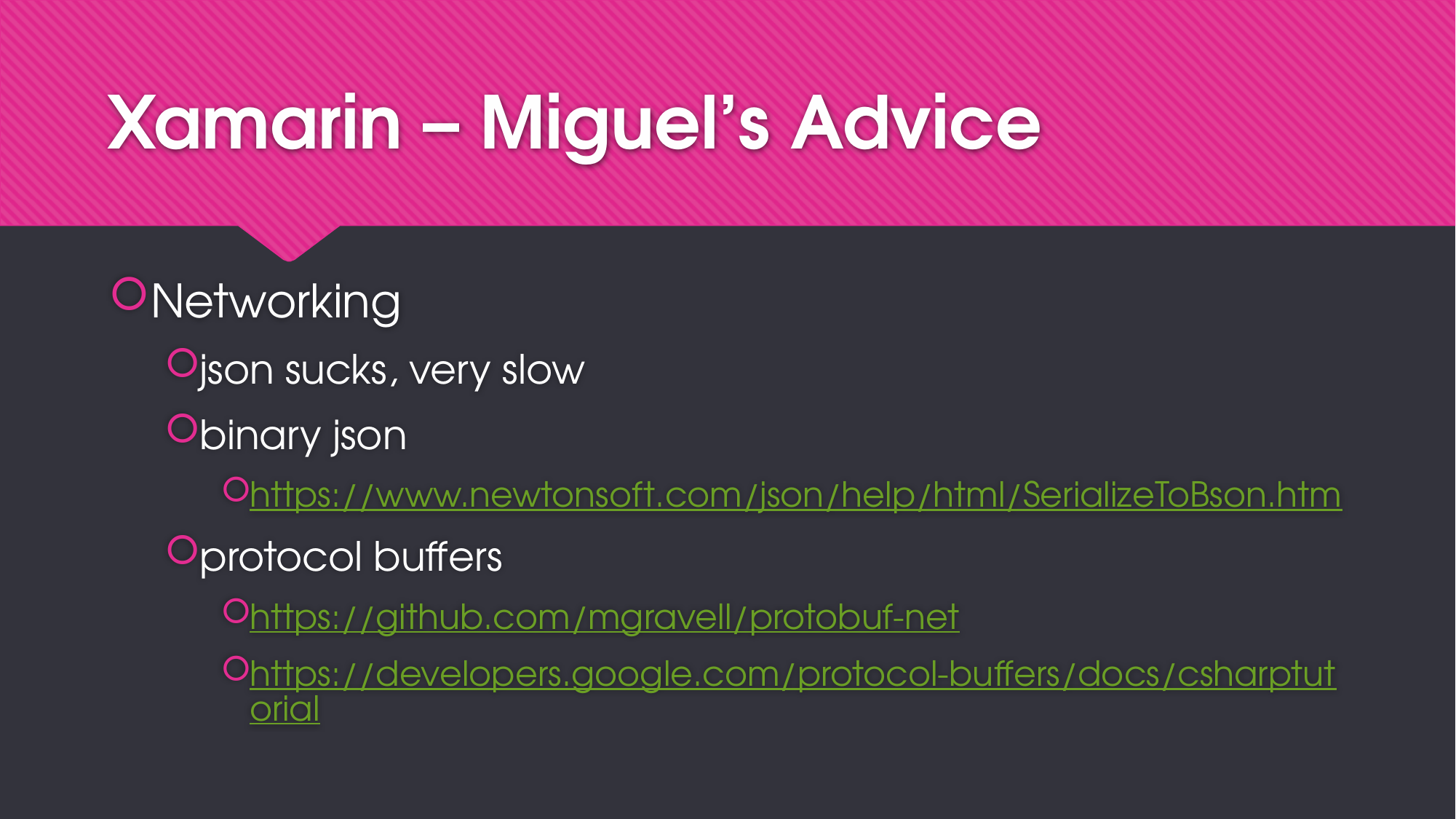

# Xamarin – Miguel’s Advice
Networking
json sucks, very slow
binary json
https://www.newtonsoft.com/json/help/html/SerializeToBson.htm
protocol buffers
https://github.com/mgravell/protobuf-net
https://developers.google.com/protocol-buffers/docs/csharptutorial